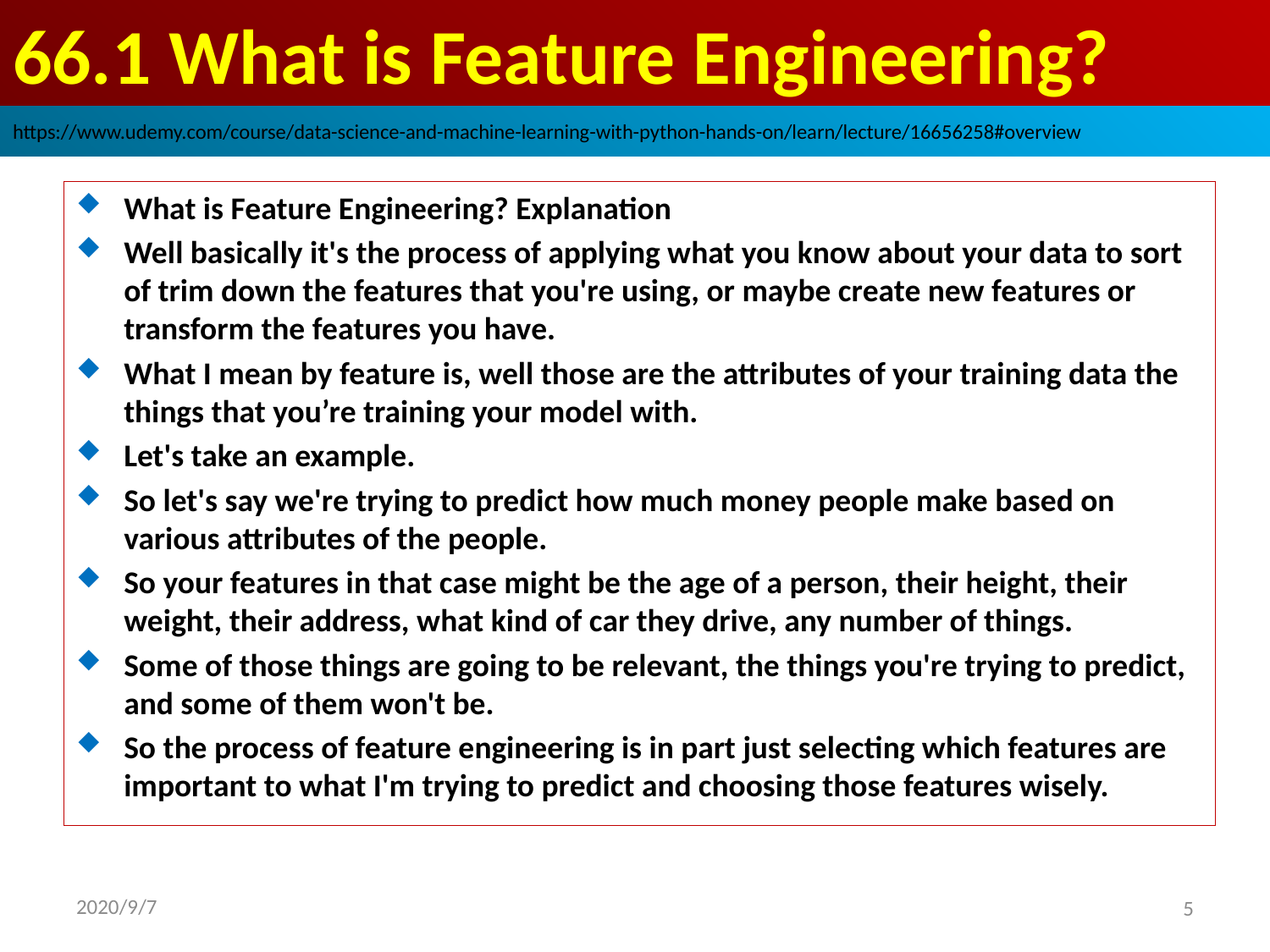

# 66.1 What is Feature Engineering?
https://www.udemy.com/course/data-science-and-machine-learning-with-python-hands-on/learn/lecture/16656258#overview
What is Feature Engineering? Explanation
Well basically it's the process of applying what you know about your data to sort of trim down the features that you're using, or maybe create new features or transform the features you have.
What I mean by feature is, well those are the attributes of your training data the things that you’re training your model with.
Let's take an example.
So let's say we're trying to predict how much money people make based on various attributes of the people.
So your features in that case might be the age of a person, their height, their weight, their address, what kind of car they drive, any number of things.
Some of those things are going to be relevant, the things you're trying to predict, and some of them won't be.
So the process of feature engineering is in part just selecting which features are important to what I'm trying to predict and choosing those features wisely.
2020/9/7
5